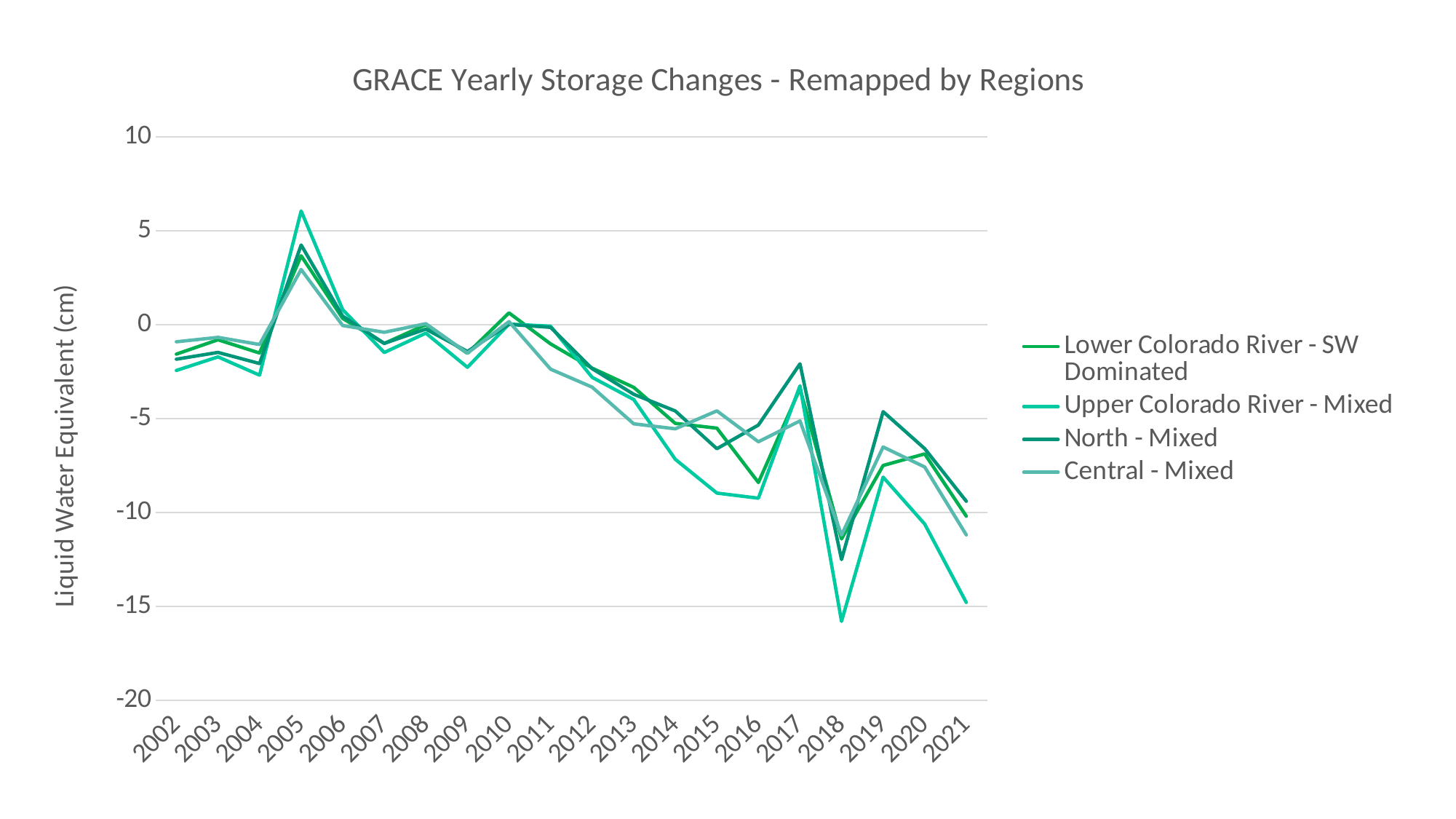

### Chart: GRACE Yearly Storage Changes - Remapped by Regions

| Category | Lower Colorado River - SW Dominated | Upper Colorado River - Mixed | North - Mixed | Central - Mixed |
|---|---|---|---|---|
| 2002 | -1.56229554428571 | -2.43358395 | -1.83299571428571 | -0.906550375714285 |
| 2003 | -0.798452578181818 | -1.70812210636363 | -1.47094382727272 | -0.669402451818181 |
| 2004 | -1.50302997749999 | -2.68122754166666 | -2.06384358691666 | -1.05080795333333 |
| 2005 | 3.67659035166666 | 6.06097868775 | 4.24769256499999 | 2.94191193333333 |
| 2006 | 0.338452888333333 | 0.804095204166666 | 0.459239398333333 | -0.04088813625 |
| 2007 | -0.995486325 | -1.475603125 | -0.990355425 | -0.3985235625 |
| 2008 | 0.00586429116666661 | -0.444974543333333 | -0.231201549999999 | 0.0583416441666667 |
| 2009 | -1.52239126583333 | -2.26326876666666 | -1.42153134083333 | -1.51003389666666 |
| 2010 | 0.633273646666666 | 0.0381683399999998 | 0.0222849774999999 | 0.168595244166666 |
| 2011 | -1.01733644099999 | -0.0774919829999998 | -0.135252839999999 | -2.363741483 |
| 2012 | -2.3089187144 | -2.798190889 | -2.33469749 | -3.320008514 |
| 2013 | -3.33225913637777 | -3.98182548888888 | -3.70057818888888 | -5.2766575 |
| 2014 | -5.25254004444444 | -7.16470026666666 | -4.59151551111111 | -5.54115154444444 |
| 2015 | -5.50617764444444 | -8.96333194444444 | -6.60053908888888 | -4.5874824 |
| 2016 | -8.40020395888888 | -9.2359454 | -5.34123905 | -6.23090127777777 |
| 2017 | -3.40388344599999 | -3.2492672 | -2.07957728 | -5.12128058 |
| 2018 | -11.403666 | -15.793059 | -12.5043458 | -11.1969269999999 |
| 2019 | -7.49417549166666 | -8.11479093333333 | -4.62835639583333 | -6.50999204166666 |
| 2020 | -6.87880043333333 | -10.6132681666666 | -6.59670154666666 | -7.57436285833333 |
| 2021 | -10.19394563 | -14.7891107 | -9.39915533 | -11.18851186 |